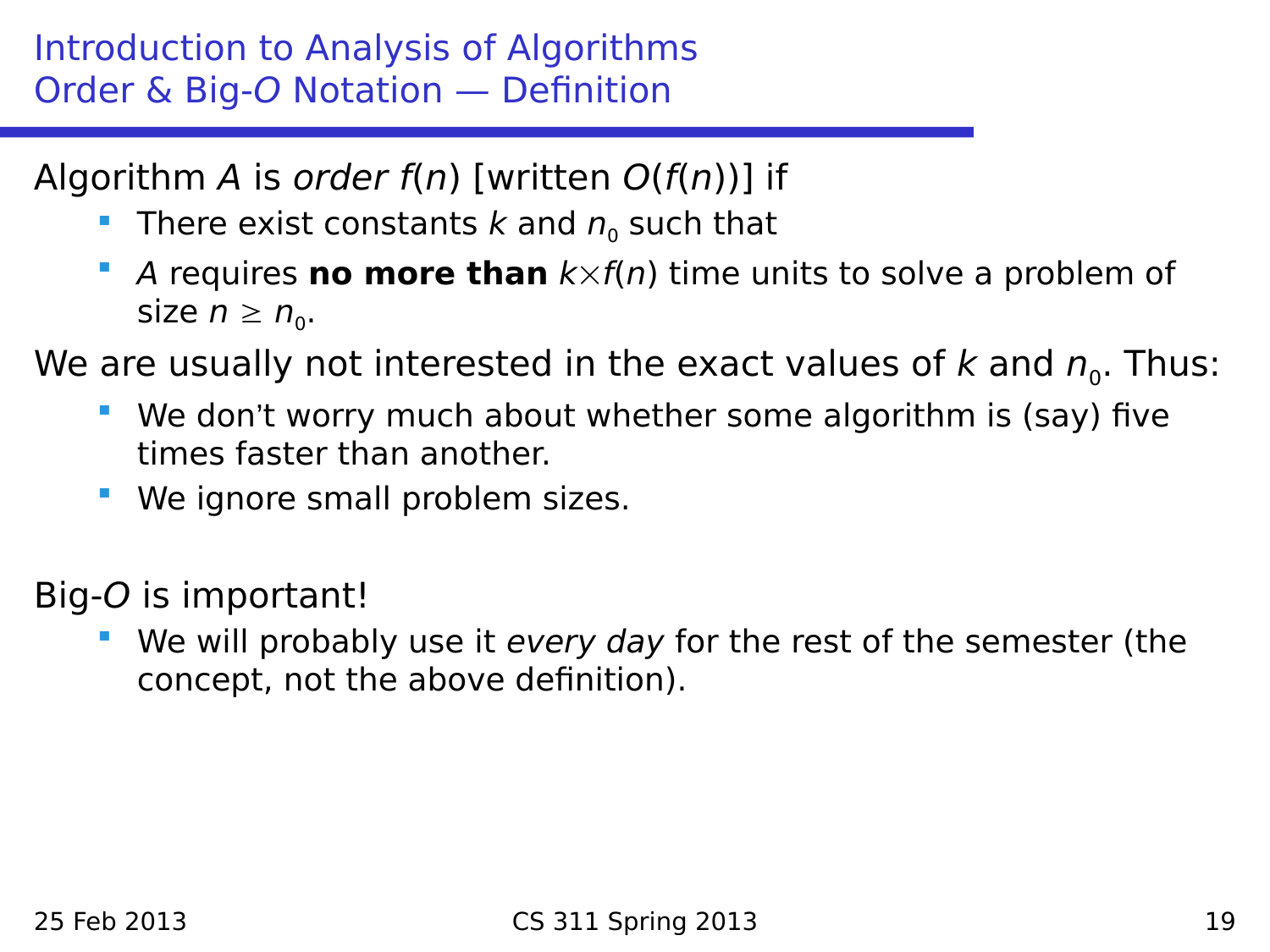

# Introduction to Analysis of Algorithms Order & Big-O Notation — Definition
Algorithm A is order f(n) [written O(f(n))] if
There exist constants k and n0 such that
A requires no more than k×f(n) time units to solve a problem of size n ≥ n0.
We are usually not interested in the exact values of k and n0. Thus:
We don’t worry much about whether some algorithm is (say) five times faster than another.
We ignore small problem sizes.

Big-O is important!
We will probably use it every day for the rest of the semester (the concept, not the above definition).
25 Feb 2013
CS 311 Spring 2013
19